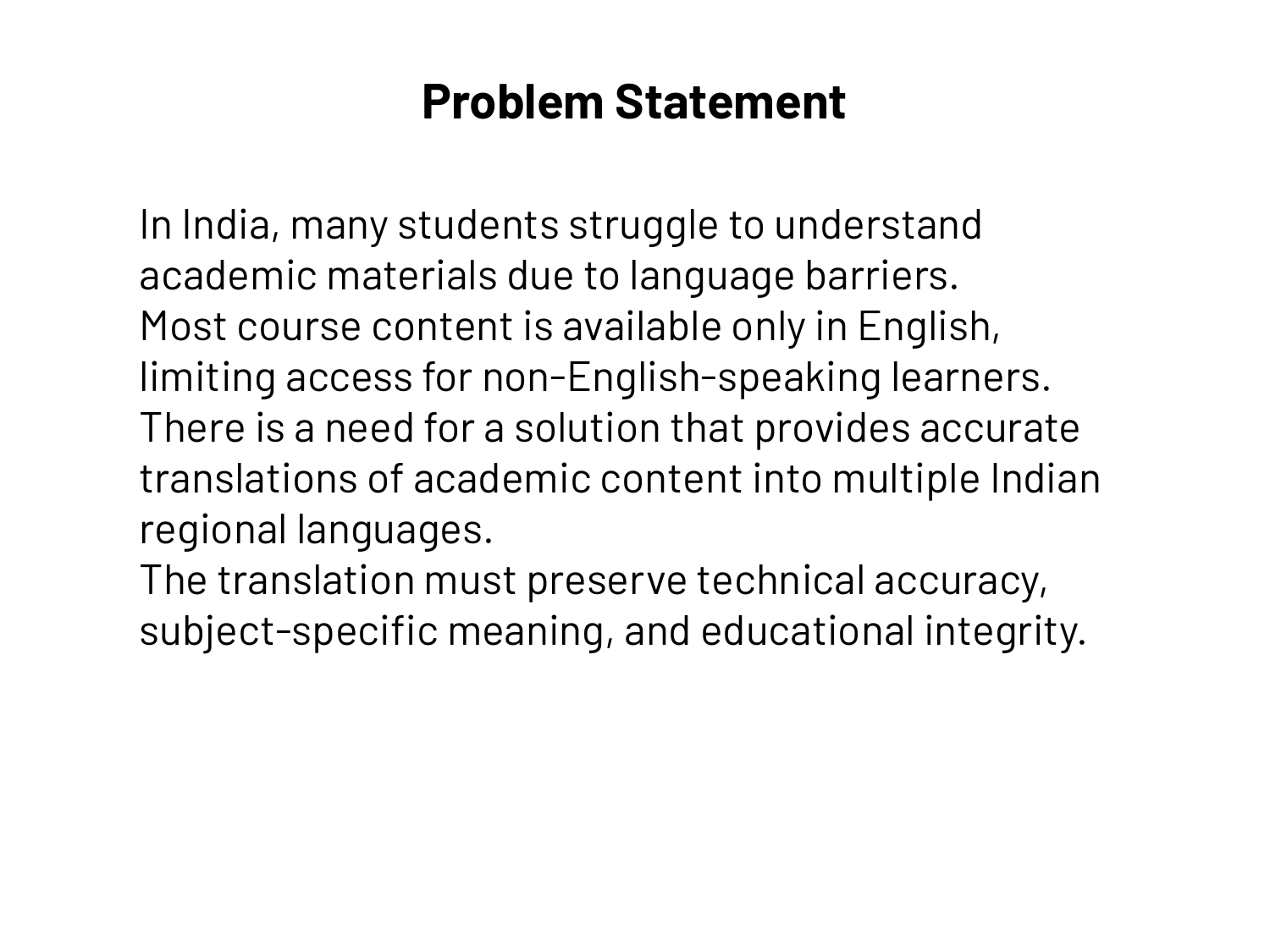

Problem Statement
In India, many students struggle to understand academic materials due to language barriers.
Most course content is available only in English, limiting access for non-English-speaking learners.
There is a need for a solution that provides accurate translations of academic content into multiple Indian regional languages.
The translation must preserve technical accuracy, subject-specific meaning, and educational integrity.